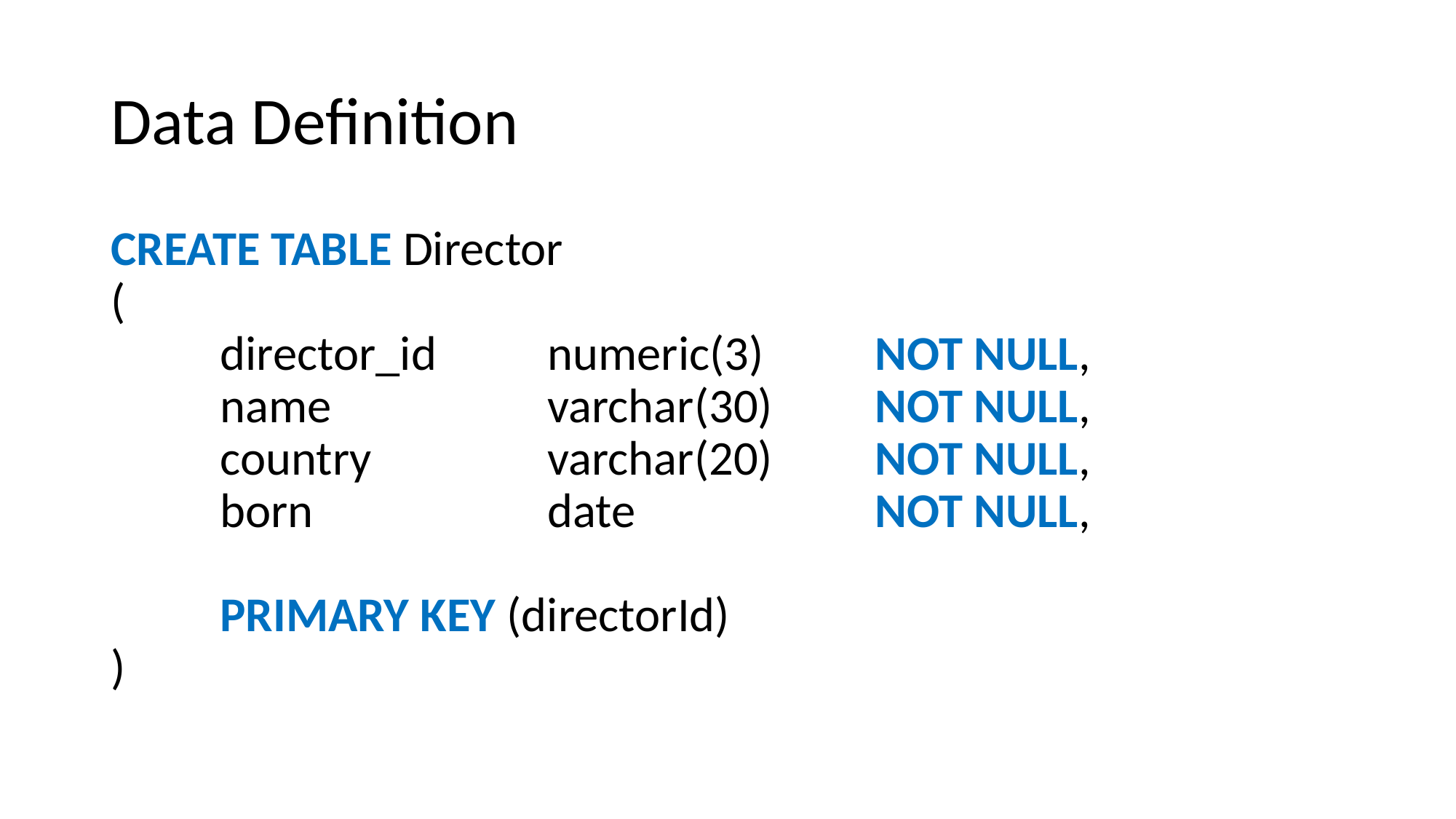

# Data Definition
CREATE TABLE Director
(
	director_id		numeric(3)		NOT NULL,
	name		varchar(30)	NOT NULL,
	country		varchar(20)	NOT NULL,
	born			date			NOT NULL,

	PRIMARY KEY (directorId)
)